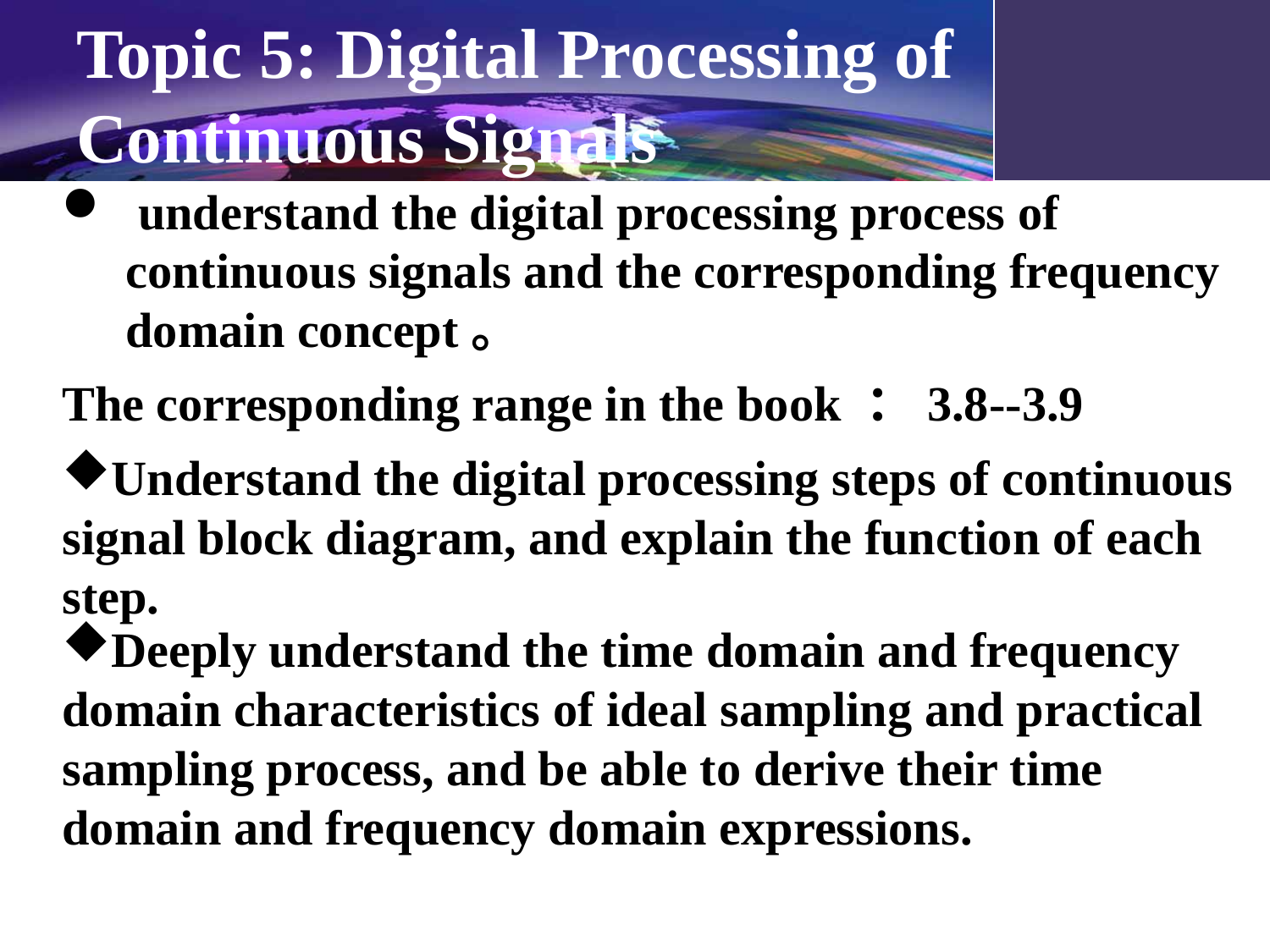

# Topic 5: Digital Processing of Continuous Signals
 understand the digital processing process of continuous signals and the corresponding frequency domain concept。
The corresponding range in the book ：3.8--3.9
Understand the digital processing steps of continuous signal block diagram, and explain the function of each step.
Deeply understand the time domain and frequency domain characteristics of ideal sampling and practical sampling process, and be able to derive their time domain and frequency domain expressions.